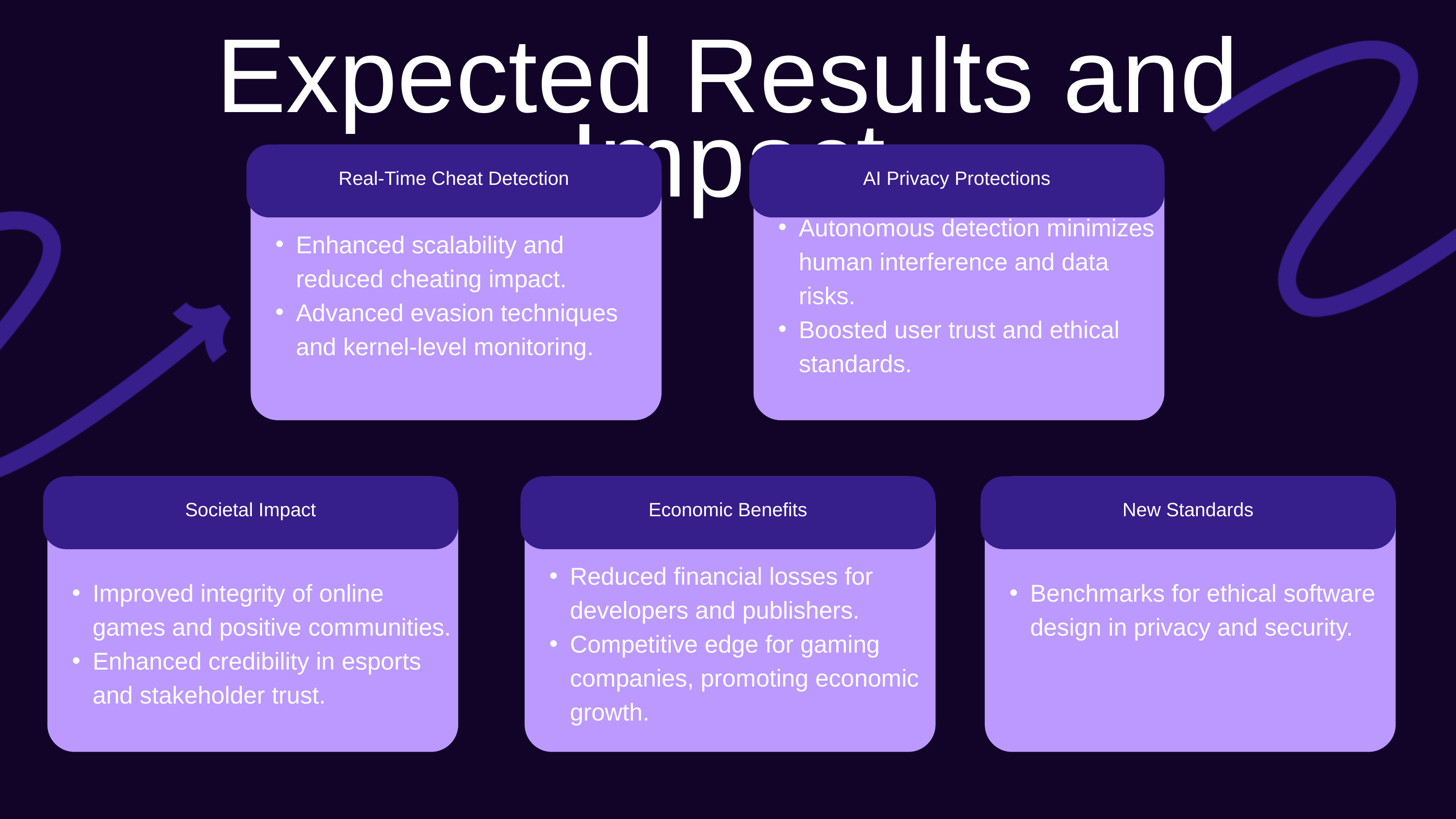

Expected Results and Impact

Real-Time Cheat Detection

Enhanced scalability and reduced cheating impact.
Advanced evasion techniques and kernel-level monitoring.

AI Privacy Protections

Autonomous detection minimizes human interference and data risks.
Boosted user trust and ethical standards.

Societal Impact

Improved integrity of online games and positive communities.
Enhanced credibility in esports and stakeholder trust.

Economic Benefits

Reduced financial losses for developers and publishers.
Competitive edge for gaming companies, promoting economic growth.

New Standards

Benchmarks for ethical software design in privacy and security.